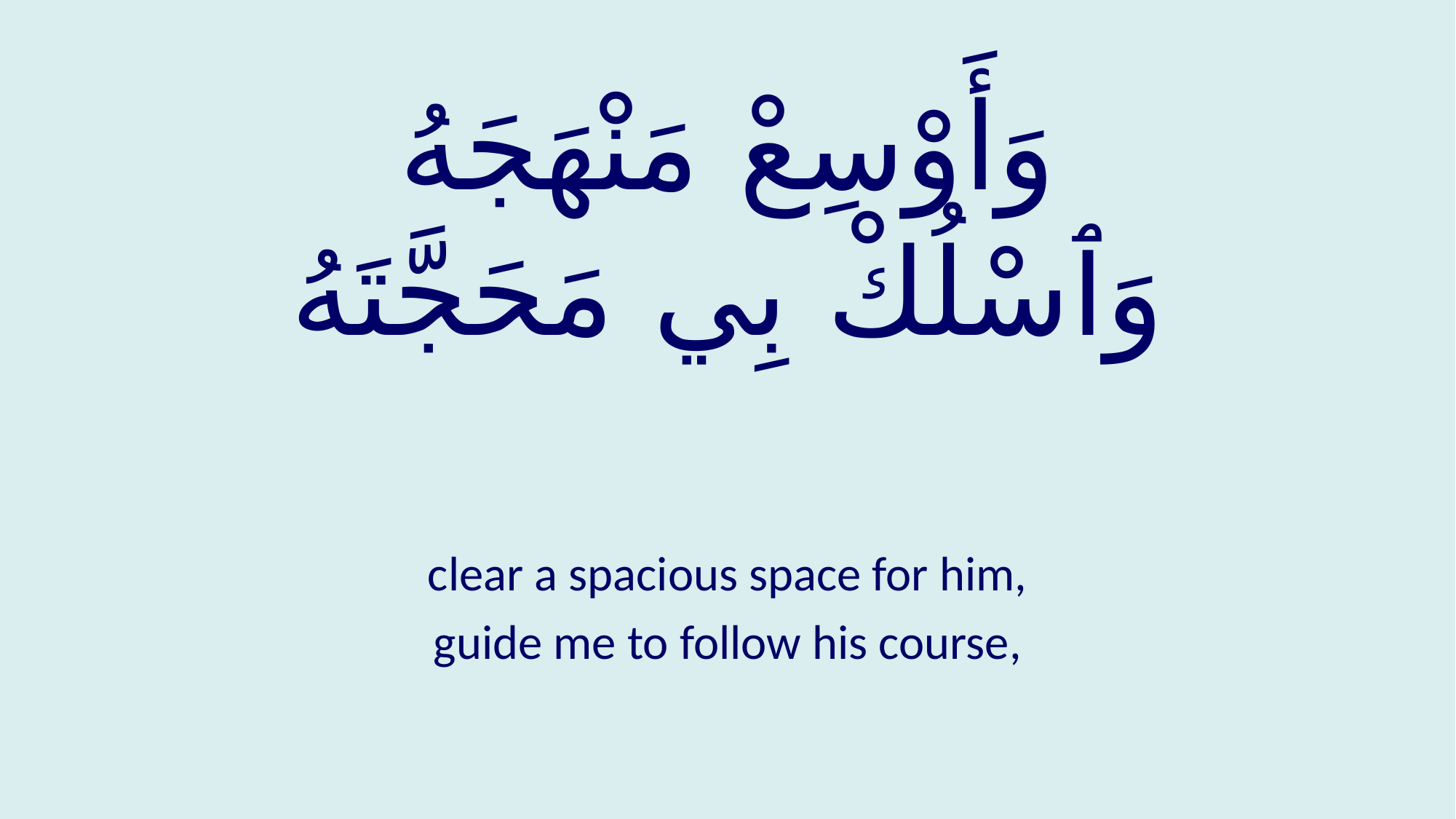

# وَأَوْسِعْ مَنْهَجَهُ وَٱسْلُكْ بِي مَحَجَّتَهُ
clear a spacious space for him,
guide me to follow his course,